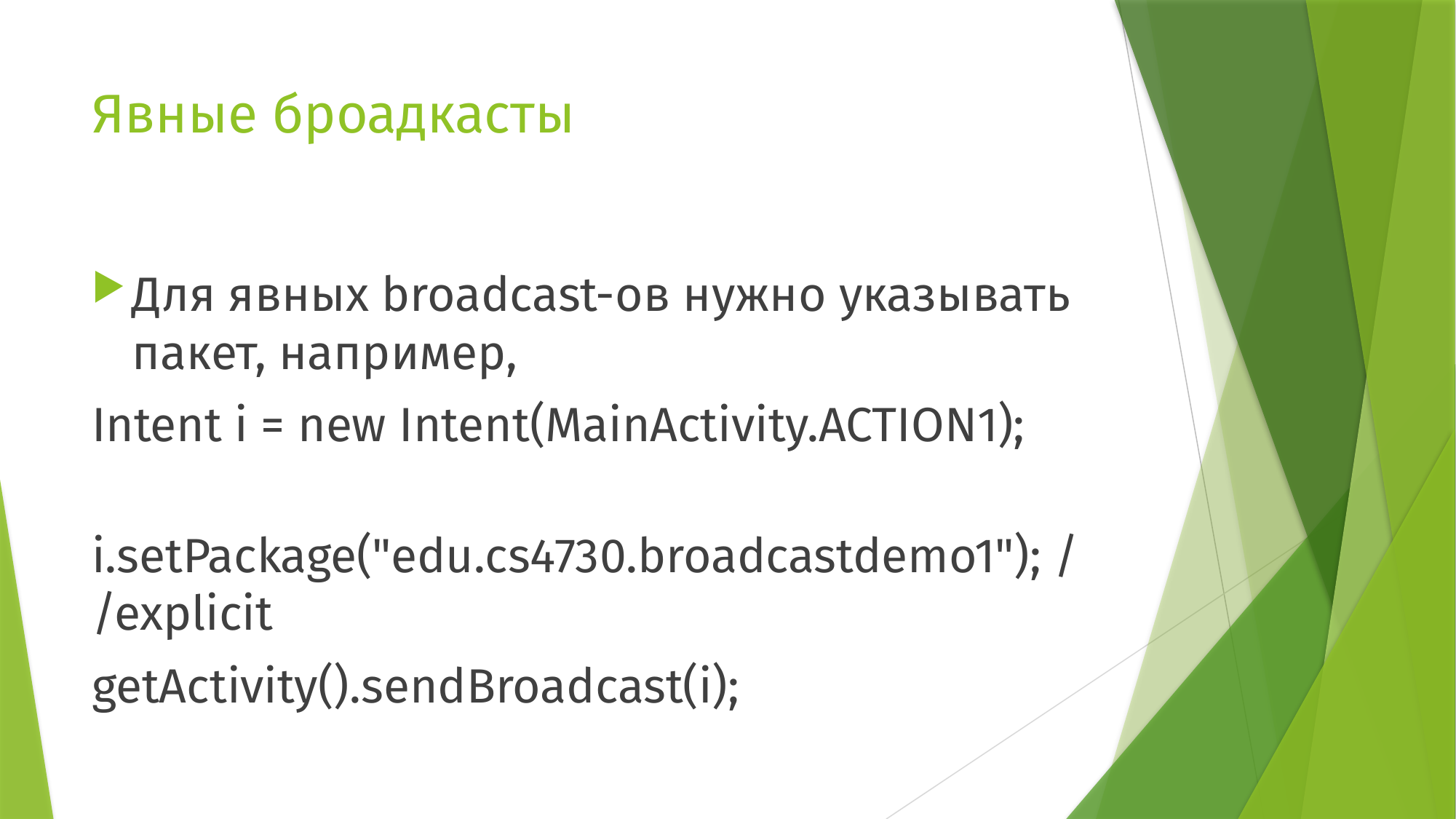

# Явные броадкасты
Для явных broadcast-ов нужно указывать пакет, например,
Intent i = new Intent(MainActivity.ACTION1);
 i.setPackage("edu.cs4730.broadcastdemo1"); //explicit
getActivity().sendBroadcast(i);